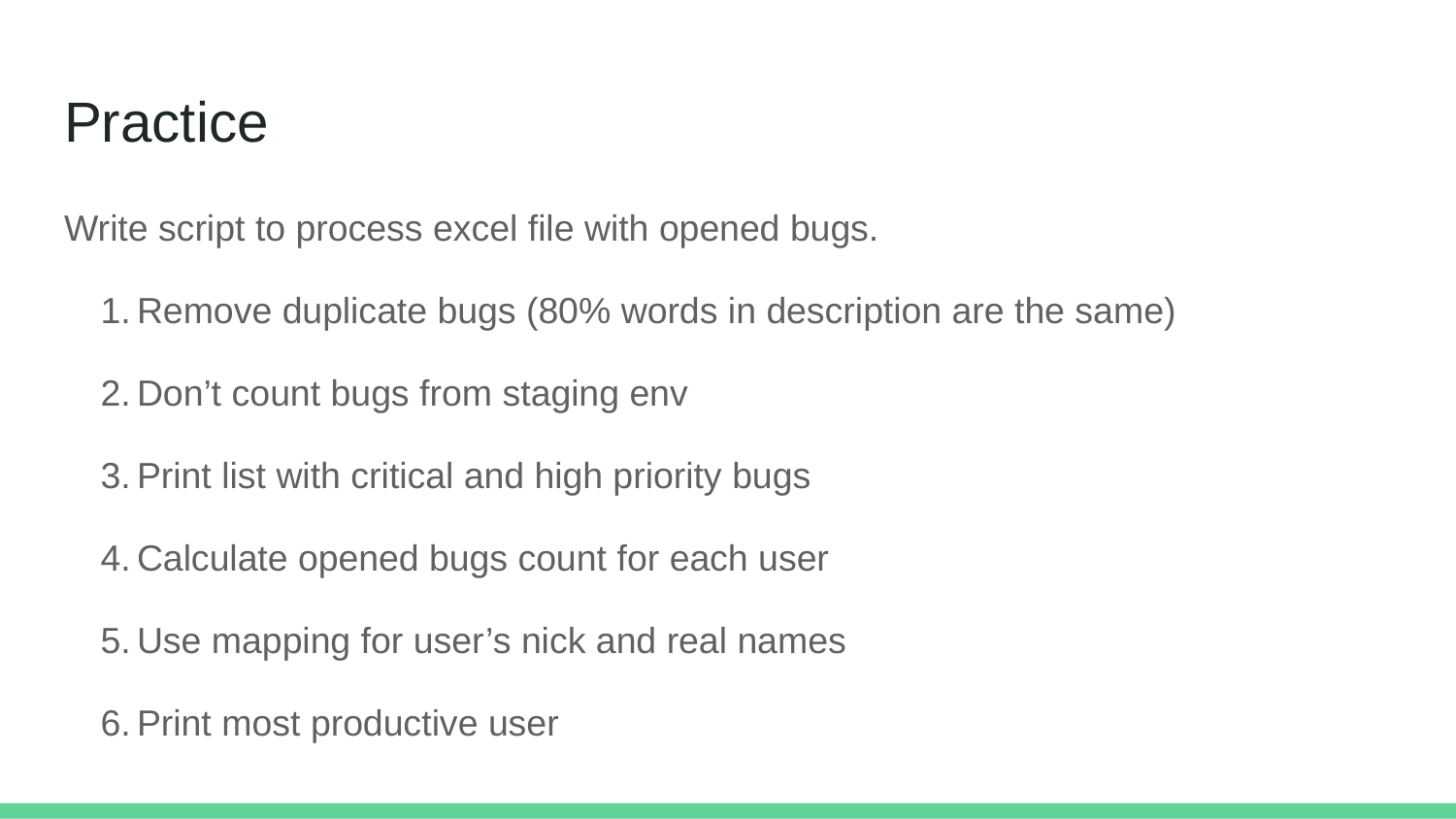

# Practice
Write script to process excel file with opened bugs.
Remove duplicate bugs (80% words in description are the same)
Don’t count bugs from staging env
Print list with critical and high priority bugs
Calculate opened bugs count for each user
Use mapping for user’s nick and real names
Print most productive user